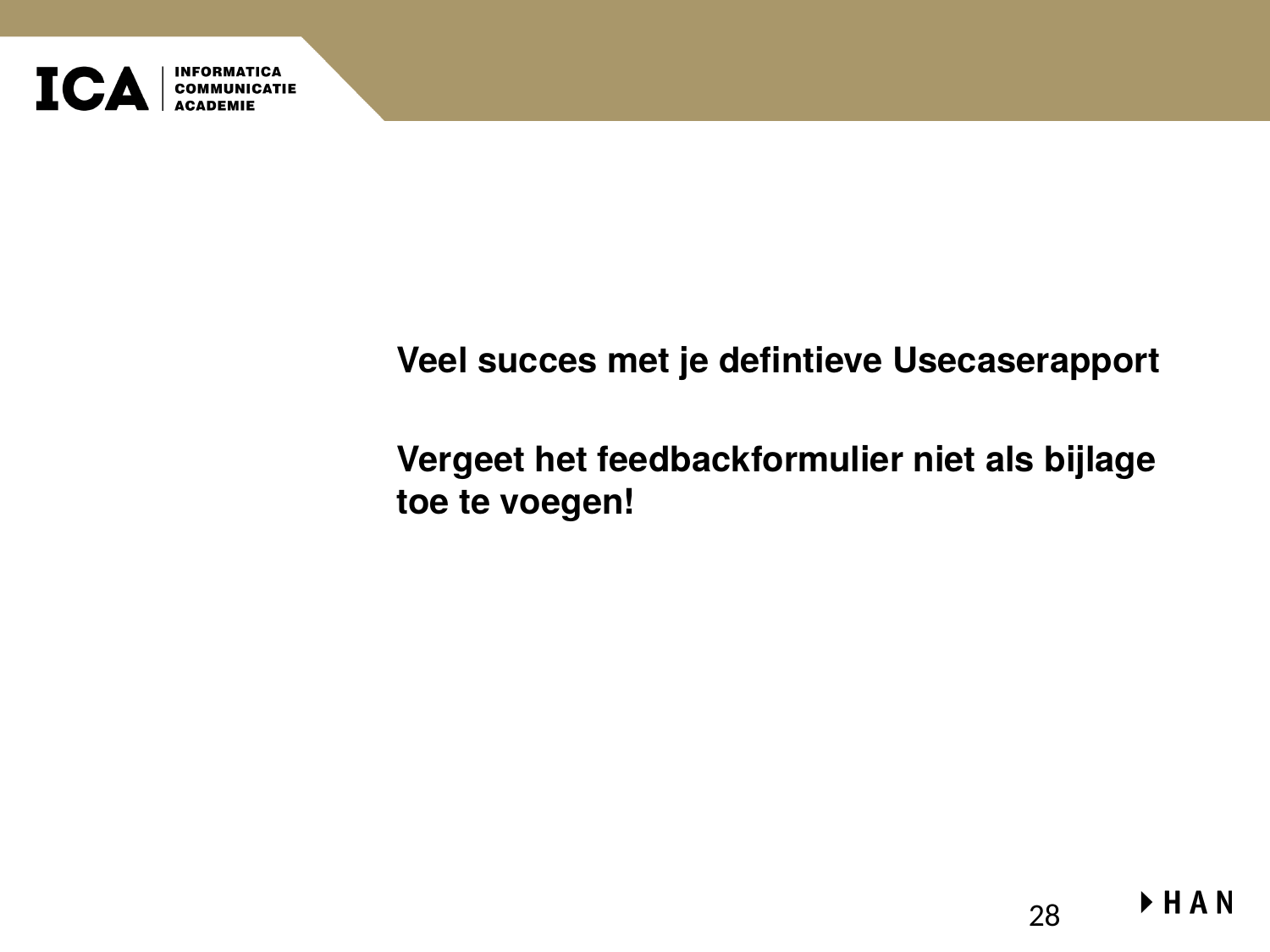

#

Veel succes met je defintieve Usecaserapport

Vergeet het feedbackformulier niet als bijlage toe te voegen!
28